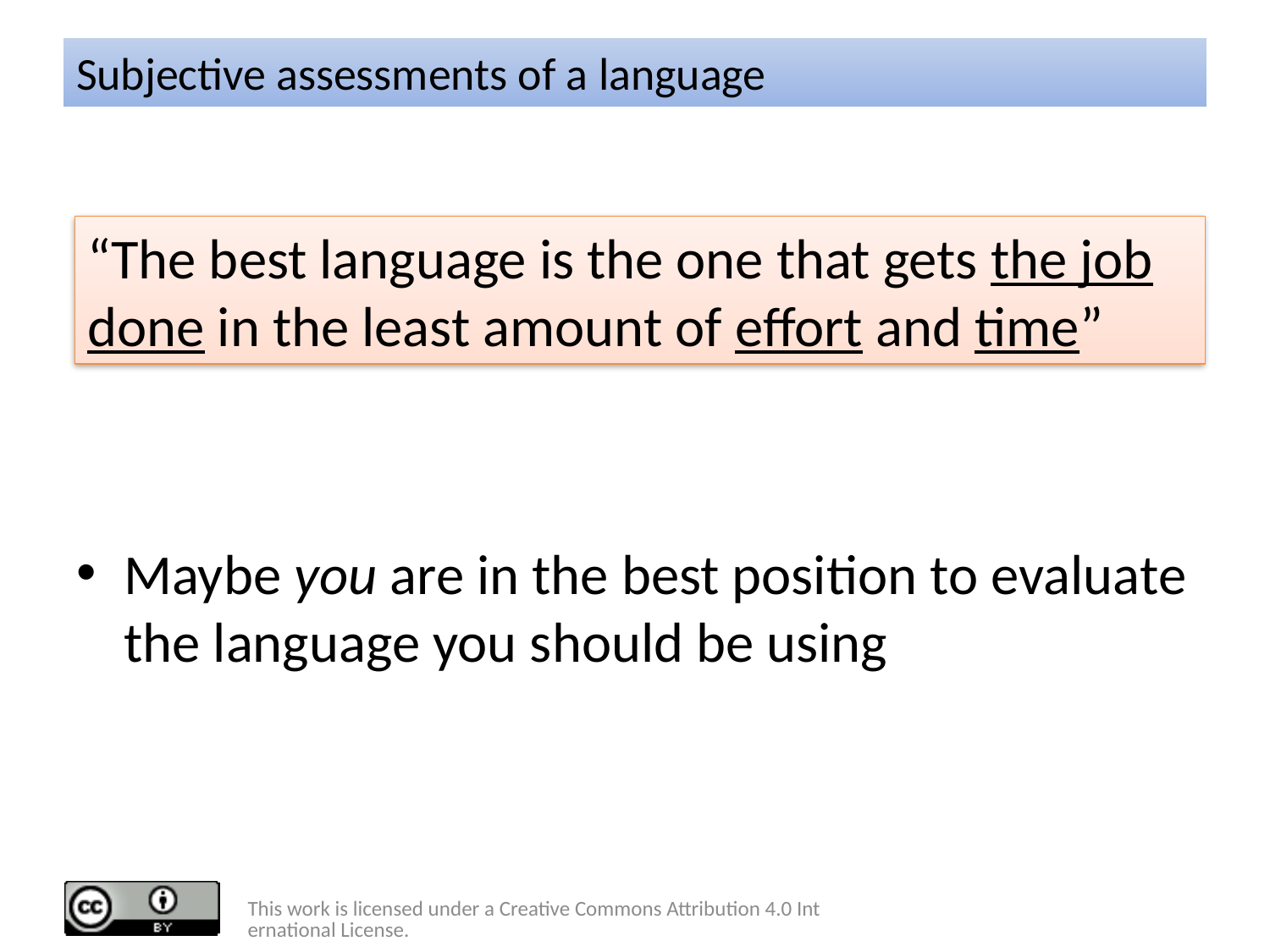

# Subjective assessments of a language

Maybe you are in the best position to evaluate the language you should be using

“The best language is the one that gets the job done in the least amount of effort and time”
This work is licensed under a Creative Commons Attribution 4.0 International License.